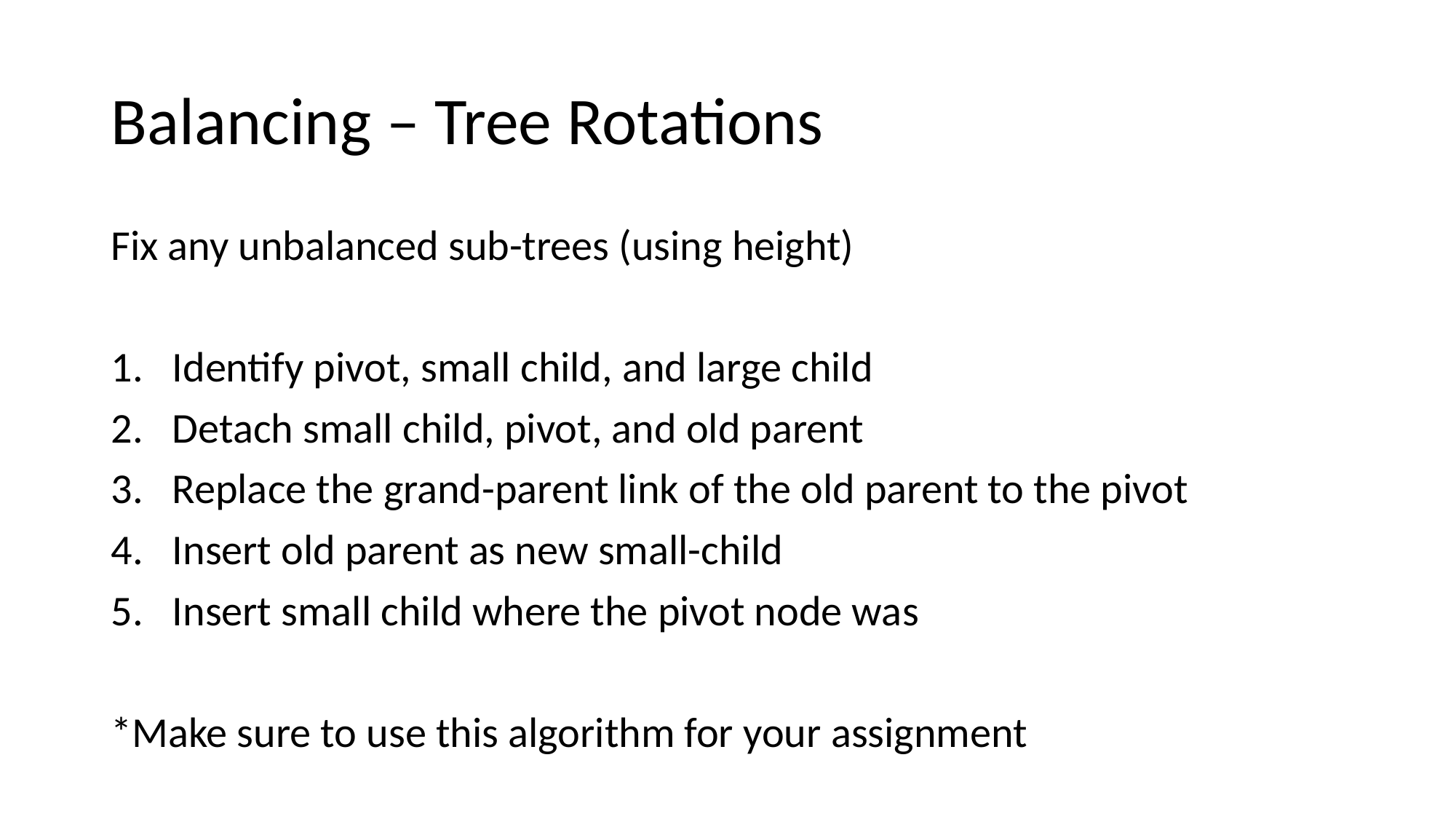

# Balancing – Tree Rotations
Fix any unbalanced sub-trees (using height)

Identify pivot, small child, and large child
Detach small child, pivot, and old parent
Replace the grand-parent link of the old parent to the pivot
Insert old parent as new small-child
Insert small child where the pivot node was

*Make sure to use this algorithm for your assignment